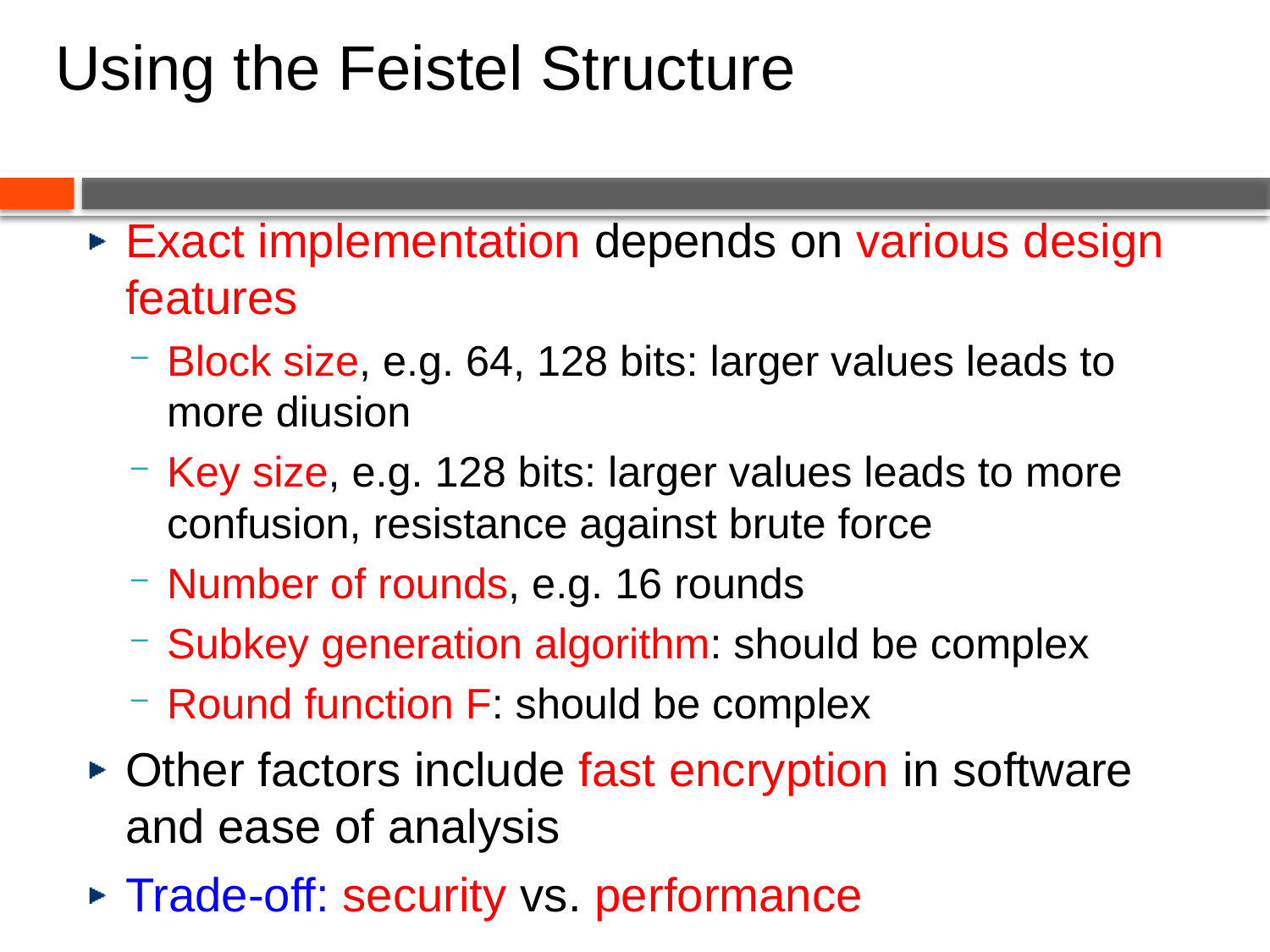

# Using the Feistel Structure
Exact implementation depends on various design features
Block size, e.g. 64, 128 bits: larger values leads to more diusion
Key size, e.g. 128 bits: larger values leads to more confusion, resistance against brute force
Number of rounds, e.g. 16 rounds
Subkey generation algorithm: should be complex
Round function F: should be complex
Other factors include fast encryption in software and ease of analysis
Trade-off: security vs. performance